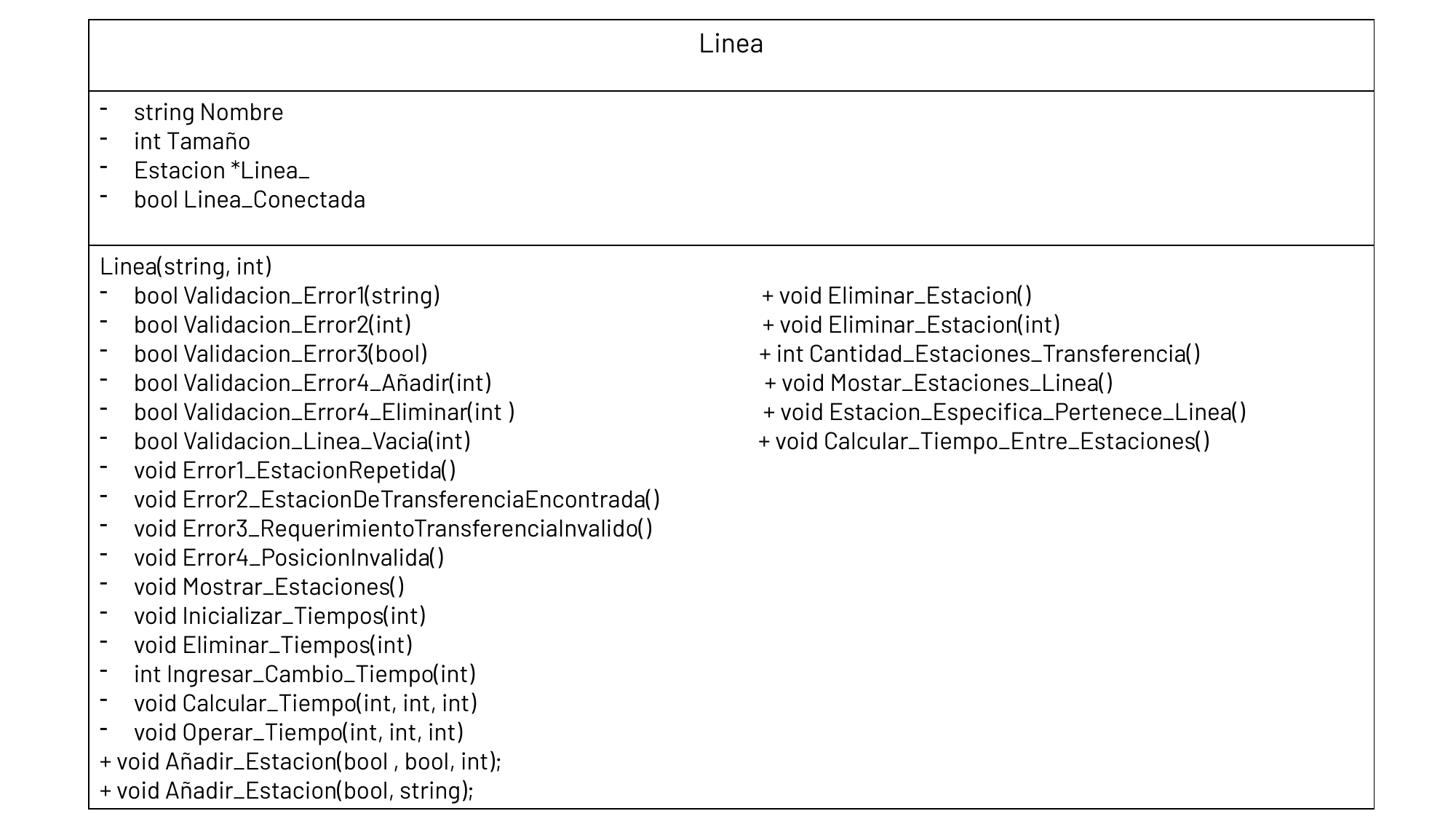

| Linea |
| --- |
| string Nombre int Tamaño Estacion \*Linea\_ bool Linea\_Conectada |
| Linea(string, int) bool Validacion\_Error1(string) + void Eliminar\_Estacion() bool Validacion\_Error2(int) + void Eliminar\_Estacion(int) bool Validacion\_Error3(bool) + int Cantidad\_Estaciones\_Transferencia() bool Validacion\_Error4\_Añadir(int) + void Mostar\_Estaciones\_Linea() bool Validacion\_Error4\_Eliminar(int ) + void Estacion\_Especifica\_Pertenece\_Linea() bool Validacion\_Linea\_Vacia(int) + void Calcular\_Tiempo\_Entre\_Estaciones() void Error1\_EstacionRepetida() void Error2\_EstacionDeTransferenciaEncontrada() void Error3\_RequerimientoTransferenciaInvalido() void Error4\_PosicionInvalida() void Mostrar\_Estaciones() void Inicializar\_Tiempos(int) void Eliminar\_Tiempos(int) int Ingresar\_Cambio\_Tiempo(int) void Calcular\_Tiempo(int, int, int) void Operar\_Tiempo(int, int, int) + void Añadir\_Estacion(bool , bool, int); + void Añadir\_Estacion(bool, string); |